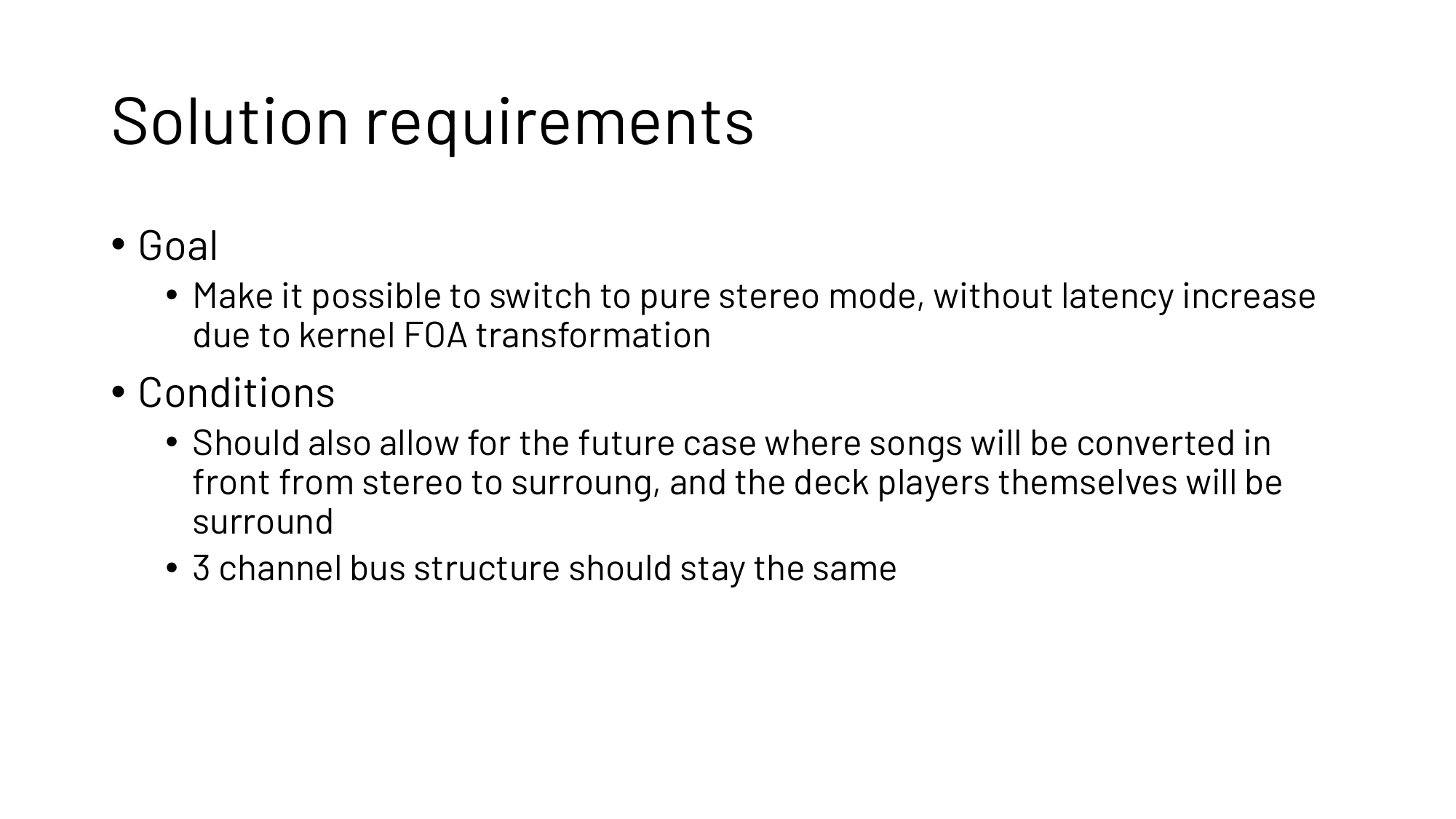

# Solution requirements
Goal
Make it possible to switch to pure stereo mode, without latency increase due to kernel FOA transformation
Conditions
Should also allow for the future case where songs will be converted in front from stereo to surroung, and the deck players themselves will be surround
3 channel bus structure should stay the same